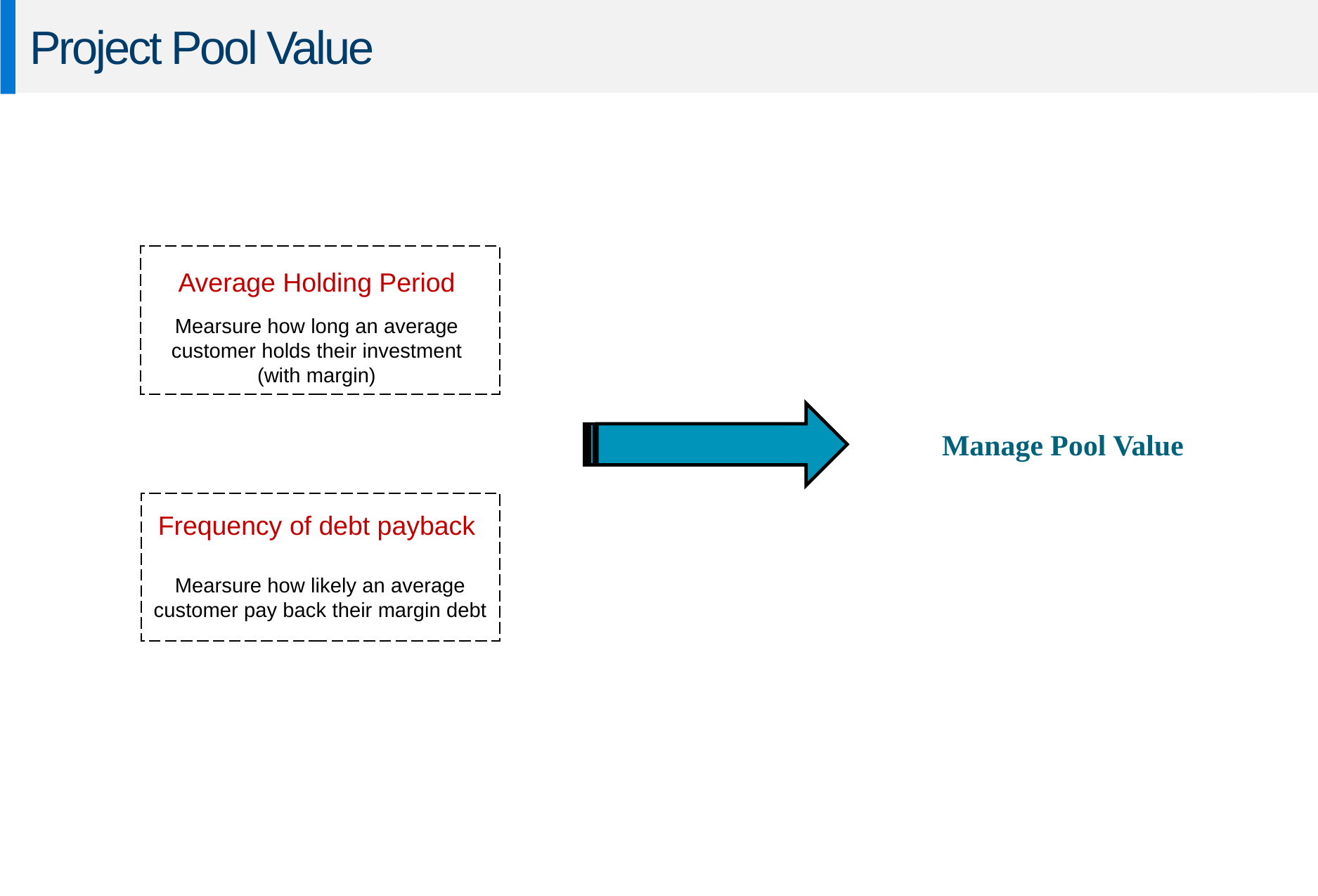

Project Pool Value

Average Holding Period
Mearsure how long an average customer holds their investment (with margin)

Manage Pool Value

Frequency of debt payback
Mearsure how likely an average customer pay back their margin debt